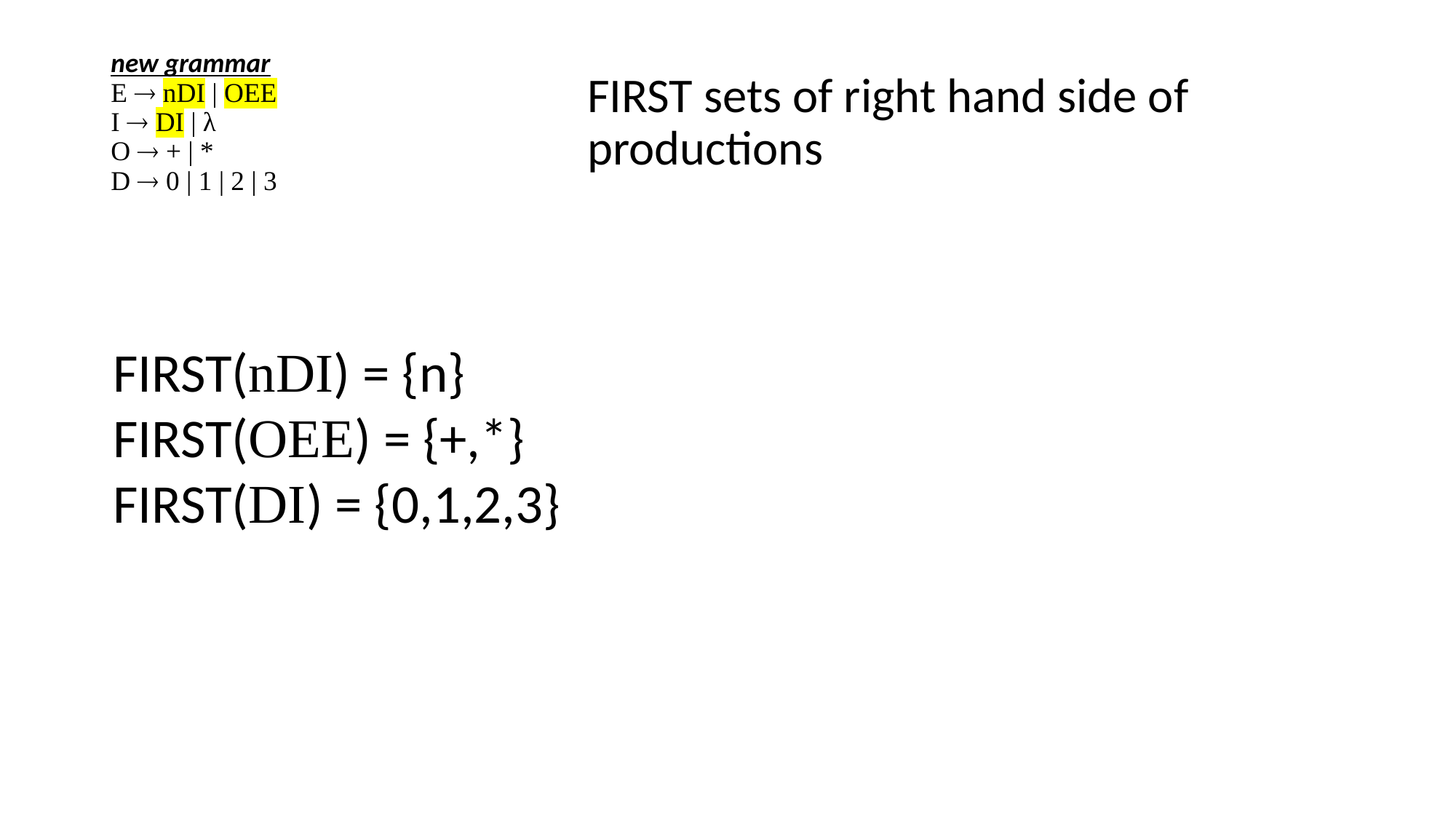

# new grammar E → nDI | OEE I → DI | λ O → + | * D → 0 | 1 | 2 | 3
FIRST sets of right hand side of productions
FIRST(nDI) = {n}
FIRST(OEE) = {+,*}
FIRST(DI) = {0,1,2,3}